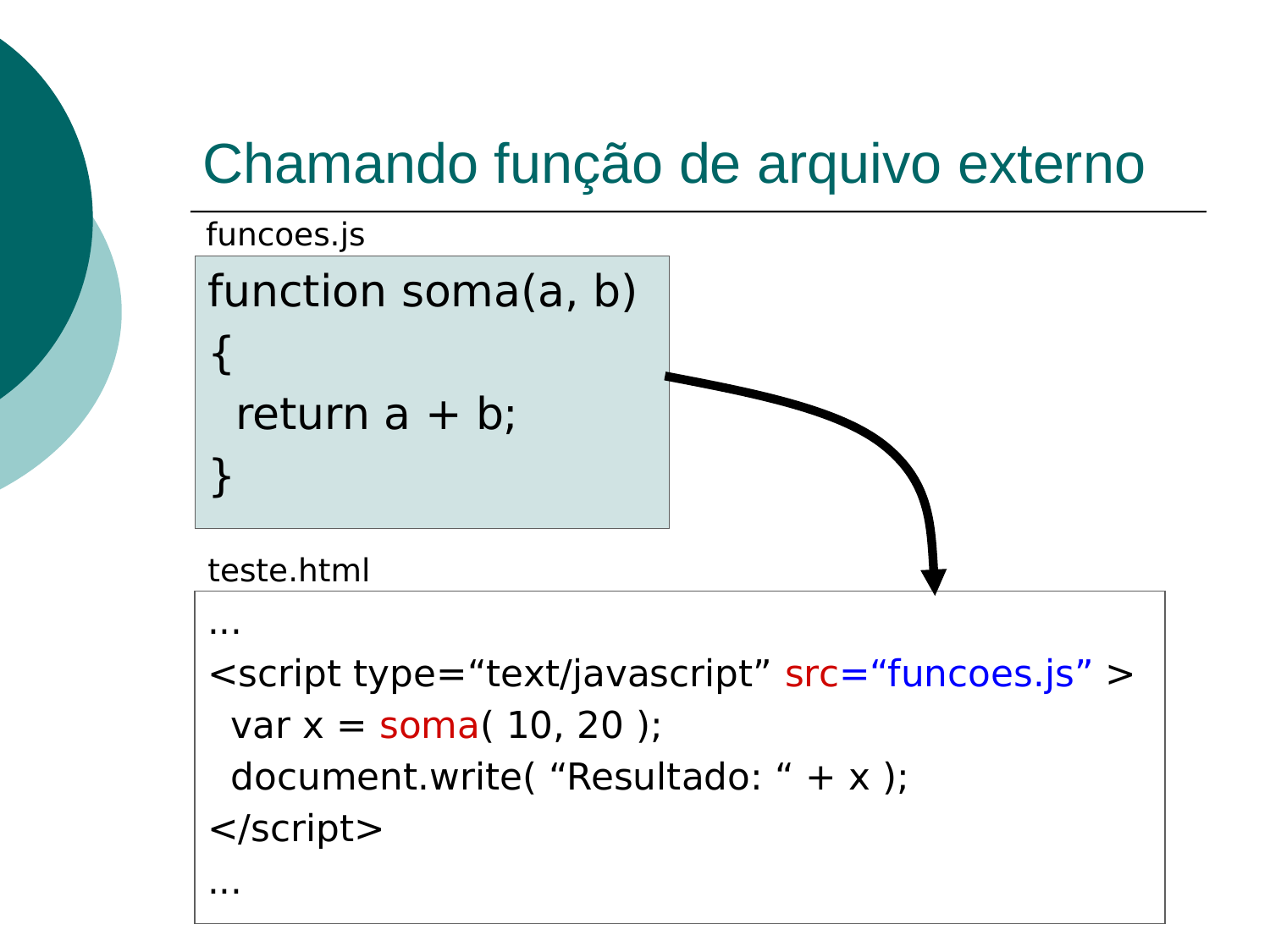

# Chamando função de arquivo externo
funcoes.js
function soma(a, b)
{
  return a + b;
}

teste.html
...
<script type=“text/javascript” src=“funcoes.js” >
  var x = soma( 10, 20 );
  document.write( “Resultado: “ + x );
</script>
...